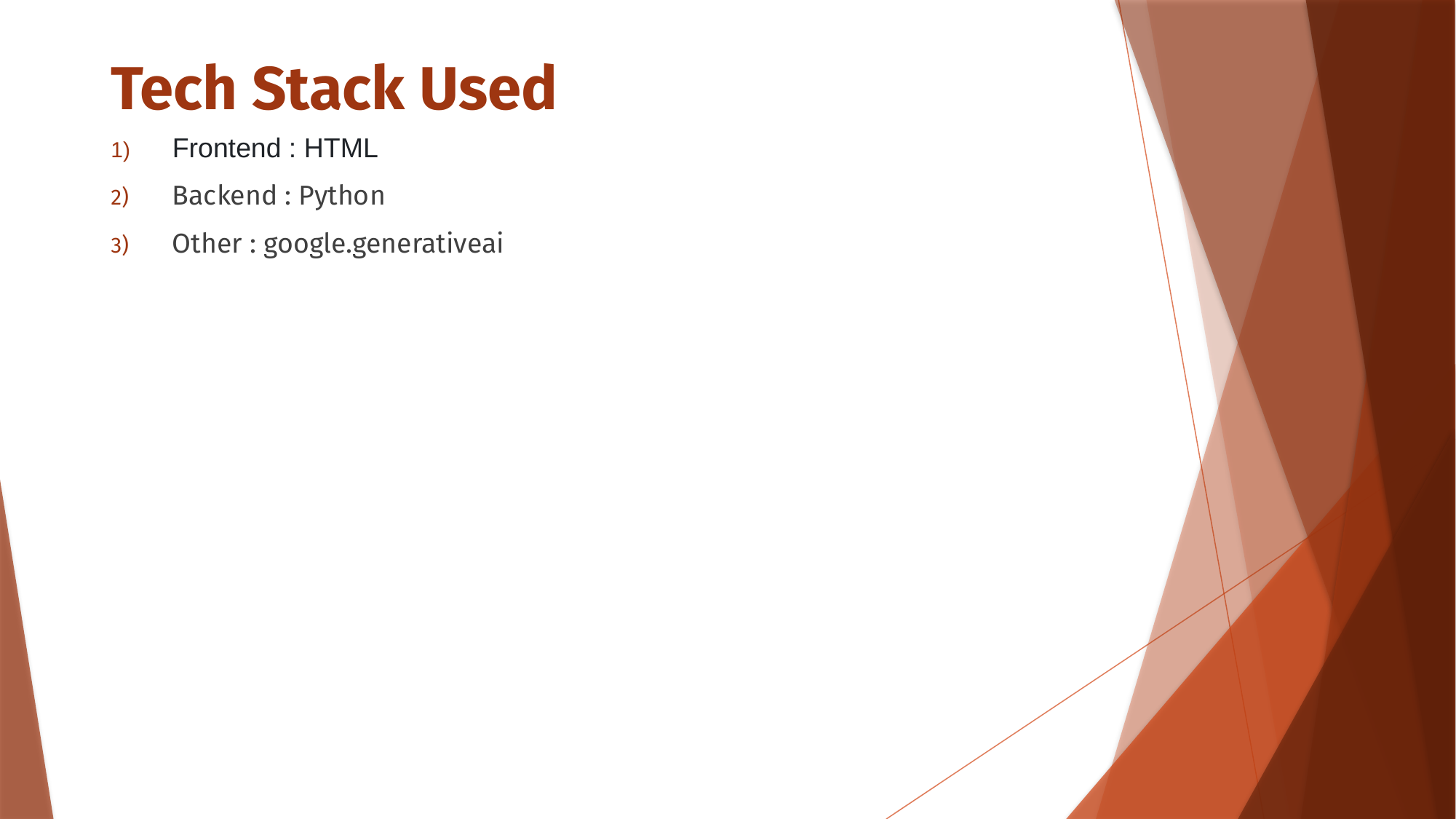

# Tech Stack Used
Frontend : HTML
Backend : Python
Other : google.generativeai